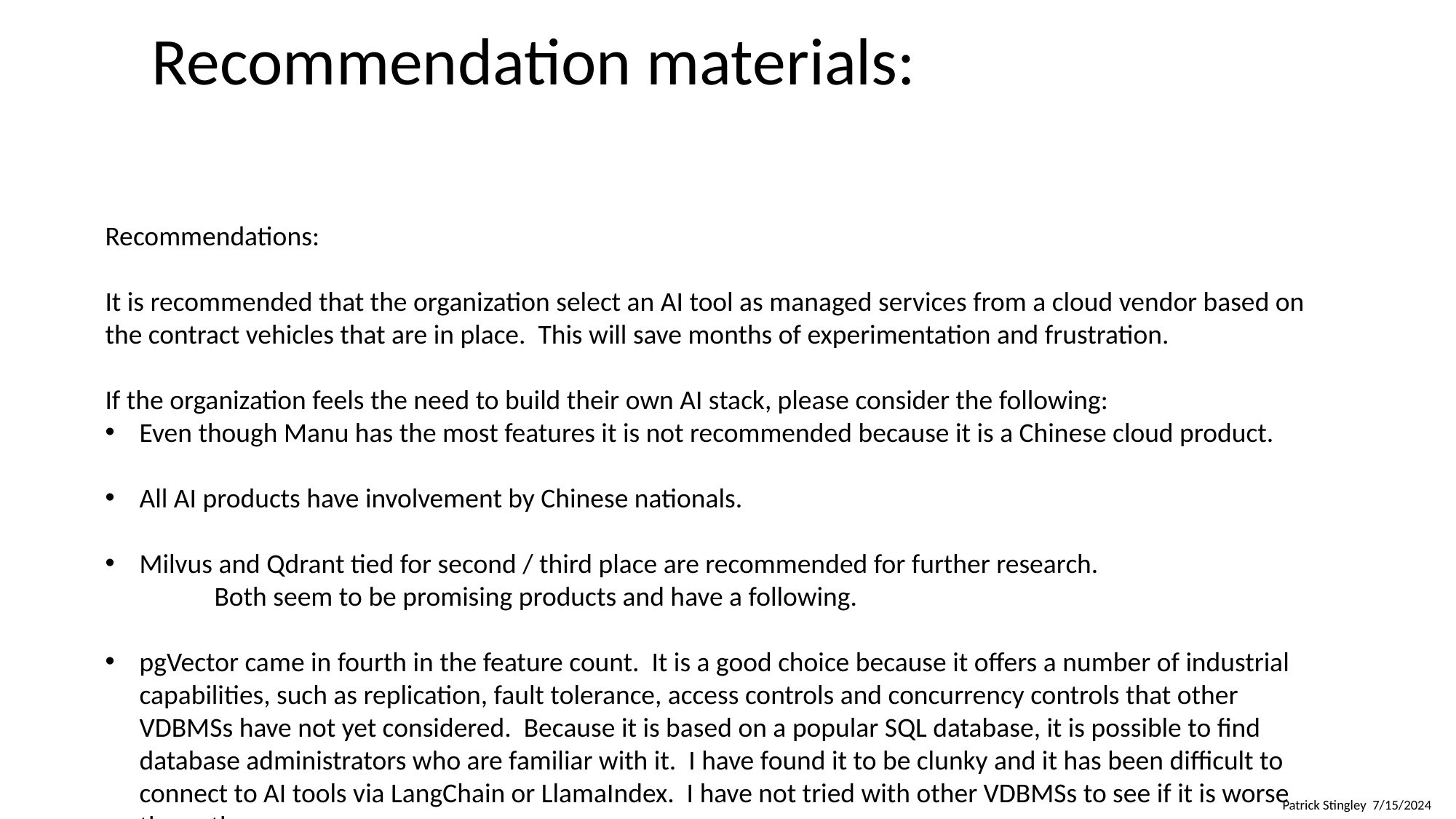

# Recommendation materials:
Recommendations:

It is recommended that the organization select an AI tool as managed services from a cloud vendor based on the contract vehicles that are in place.  This will save months of experimentation and frustration.

If the organization feels the need to build their own AI stack, please consider the following:
Even though Manu has the most features it is not recommended because it is a Chinese cloud product.

All AI products have involvement by Chinese nationals.

Milvus and Qdrant tied for second / third place are recommended for further research.
	Both seem to be promising products and have a following.

pgVector came in fourth in the feature count.  It is a good choice because it offers a number of industrial capabilities, such as replication, fault tolerance, access controls and concurrency controls that other VDBMSs have not yet considered.  Because it is based on a popular SQL database, it is possible to find database administrators who are familiar with it.  I have found it to be clunky and it has been difficult to connect to AI tools via LangChain or LlamaIndex.  I have not tried with other VDBMSs to see if it is worse than others.
Patrick Stingley  7/15/2024